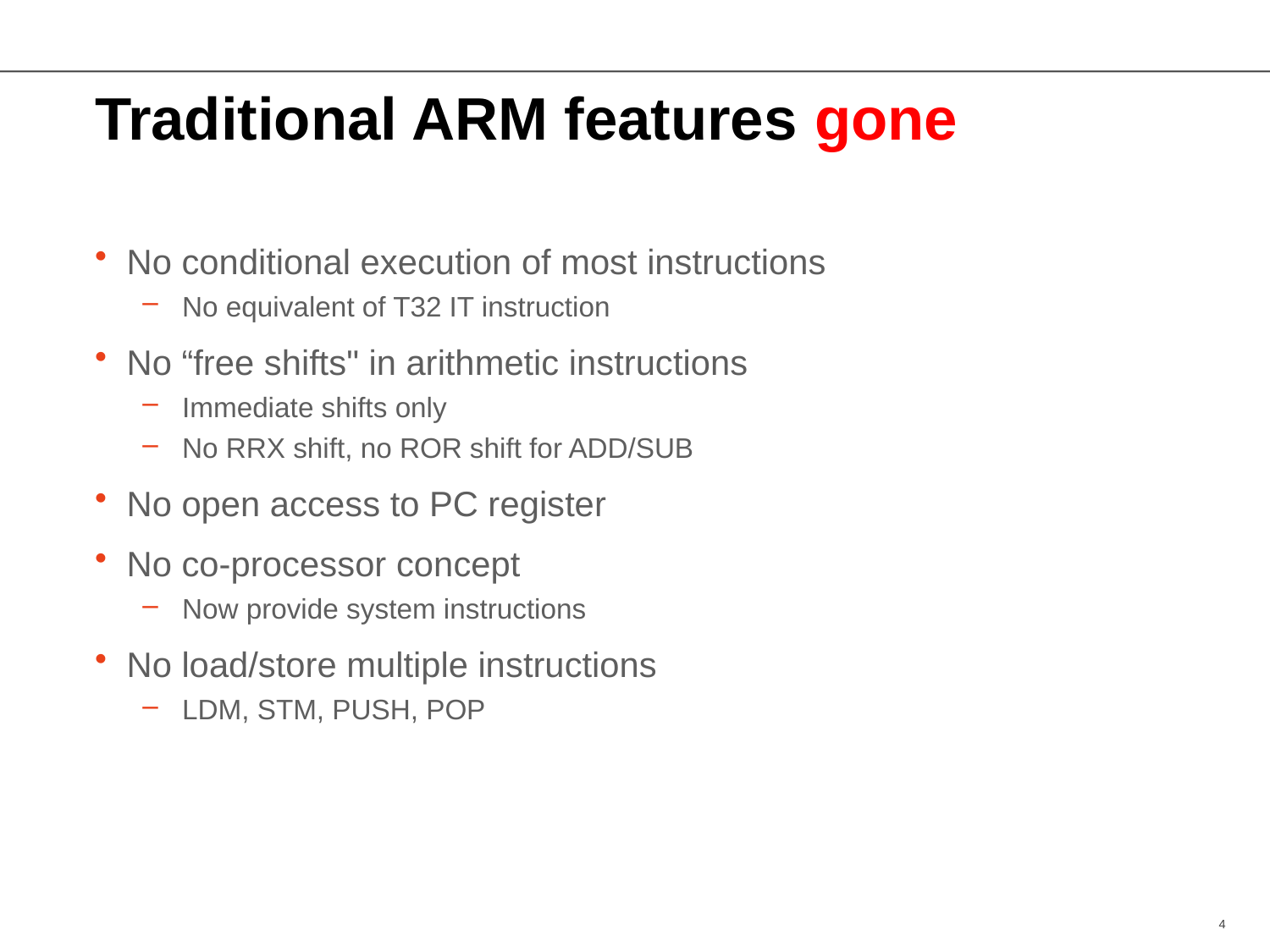

# Traditional ARM features gone
No conditional execution of most instructions
No equivalent of T32 IT instruction
No “free shifts" in arithmetic instructions
Immediate shifts only
No RRX shift, no ROR shift for ADD/SUB
No open access to PC register
No co-processor concept
Now provide system instructions
No load/store multiple instructions
LDM, STM, PUSH, POP
4